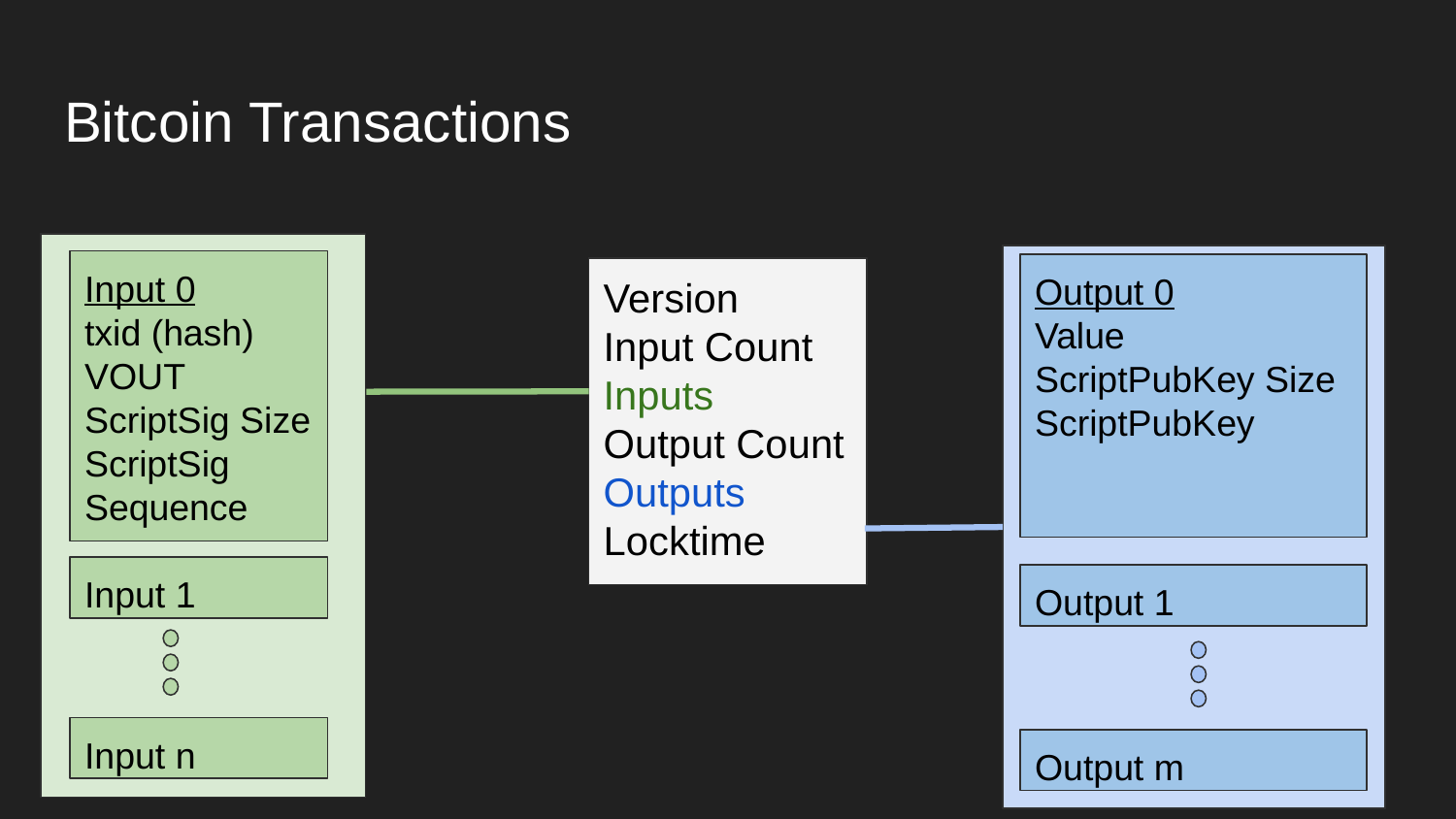

# Bitcoin Transactions

Input 0
txid (hash)
VOUT
ScriptSig Size
ScriptSig
Sequence
Output 0
Value
ScriptPubKey Size
ScriptPubKey
Version
Input Count
Inputs
Output Count
Outputs
Locktime
Input 1
Output 1

Input n
Output m